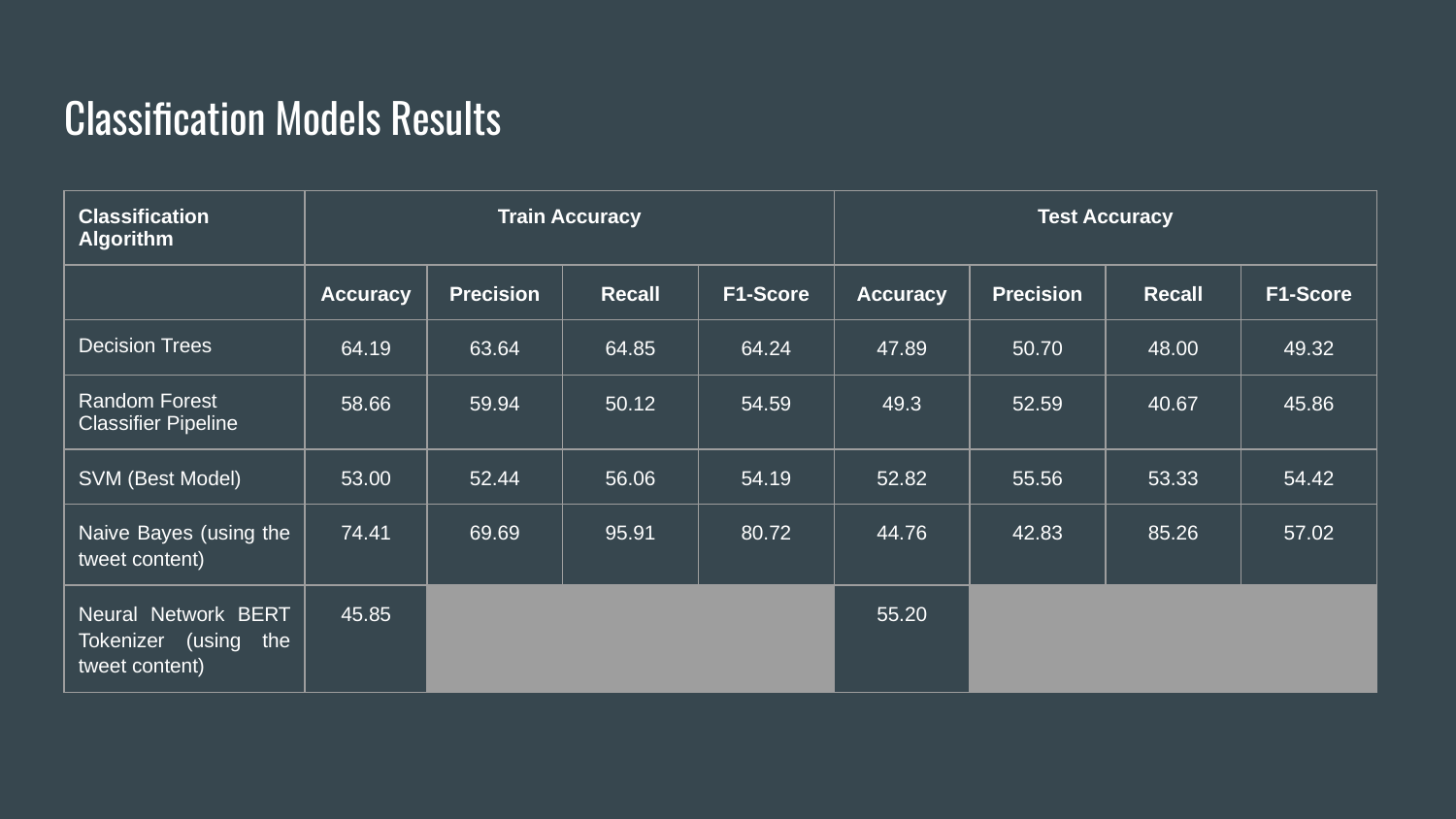

# Classification Models Results
| Classification Algorithm | Train Accuracy |  |  |  | Test Accuracy |  |  |  |
| --- | --- | --- | --- | --- | --- | --- | --- | --- |
|  | Accuracy | Precision | Recall | F1-Score | Accuracy | Precision | Recall | F1-Score |
| Decision Trees | 64.19 | 63.64 | 64.85 | 64.24 | 47.89 | 50.70 | 48.00 | 49.32 |
| Random Forest Classifier Pipeline | 58.66 | 59.94 | 50.12 | 54.59 | 49.3 | 52.59 | 40.67 | 45.86 |
| SVM (Best Model) | 53.00 | 52.44 | 56.06 | 54.19 | 52.82 | 55.56 | 53.33 | 54.42 |
| Naive Bayes (using the tweet content) | 74.41 | 69.69 | 95.91 | 80.72 | 44.76 | 42.83 | 85.26 | 57.02 |
| Neural Network BERT Tokenizer (using the tweet content) | 45.85 |  |  |  | 55.20 |  |  |  |